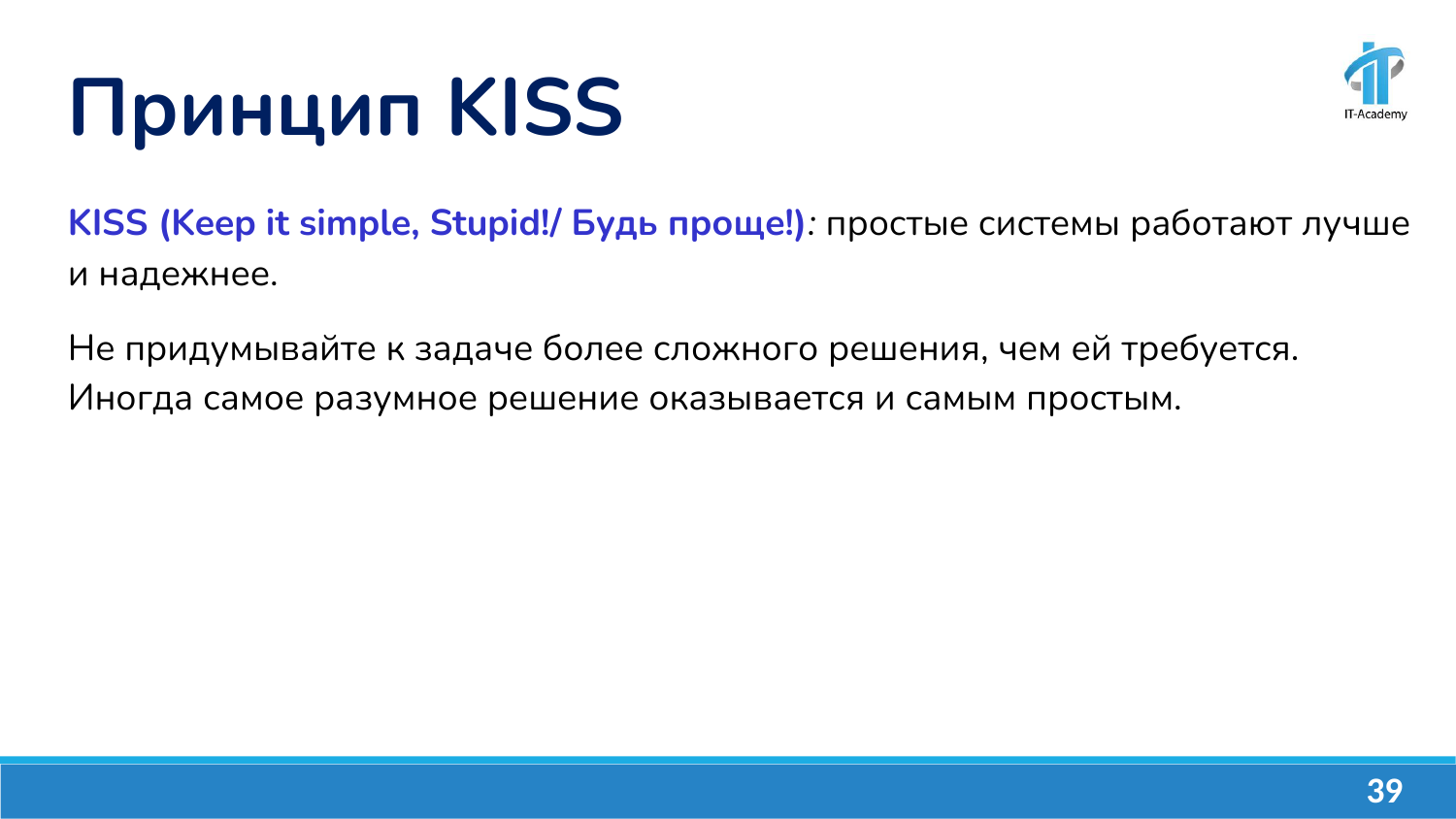

Принцип KISS
KISS (Keep it simple, Stupid!/ Будь проще!): простые системы работают лучше и надежнее.
Не придумывайте к задаче более сложного решения, чем ей требуется. Иногда самое разумное решение оказывается и самым простым.
39